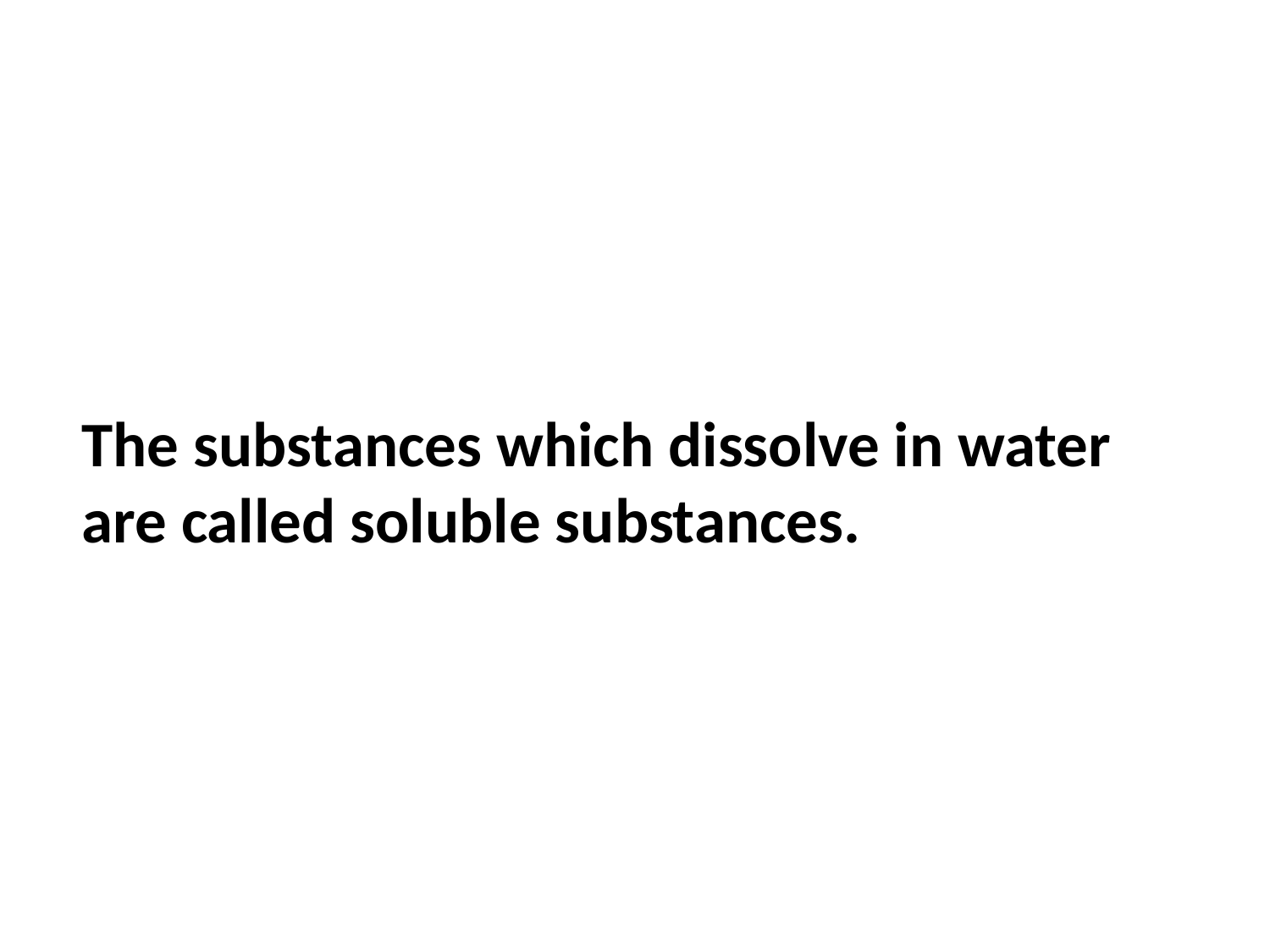

The substances which dissolve in water are called soluble substances.